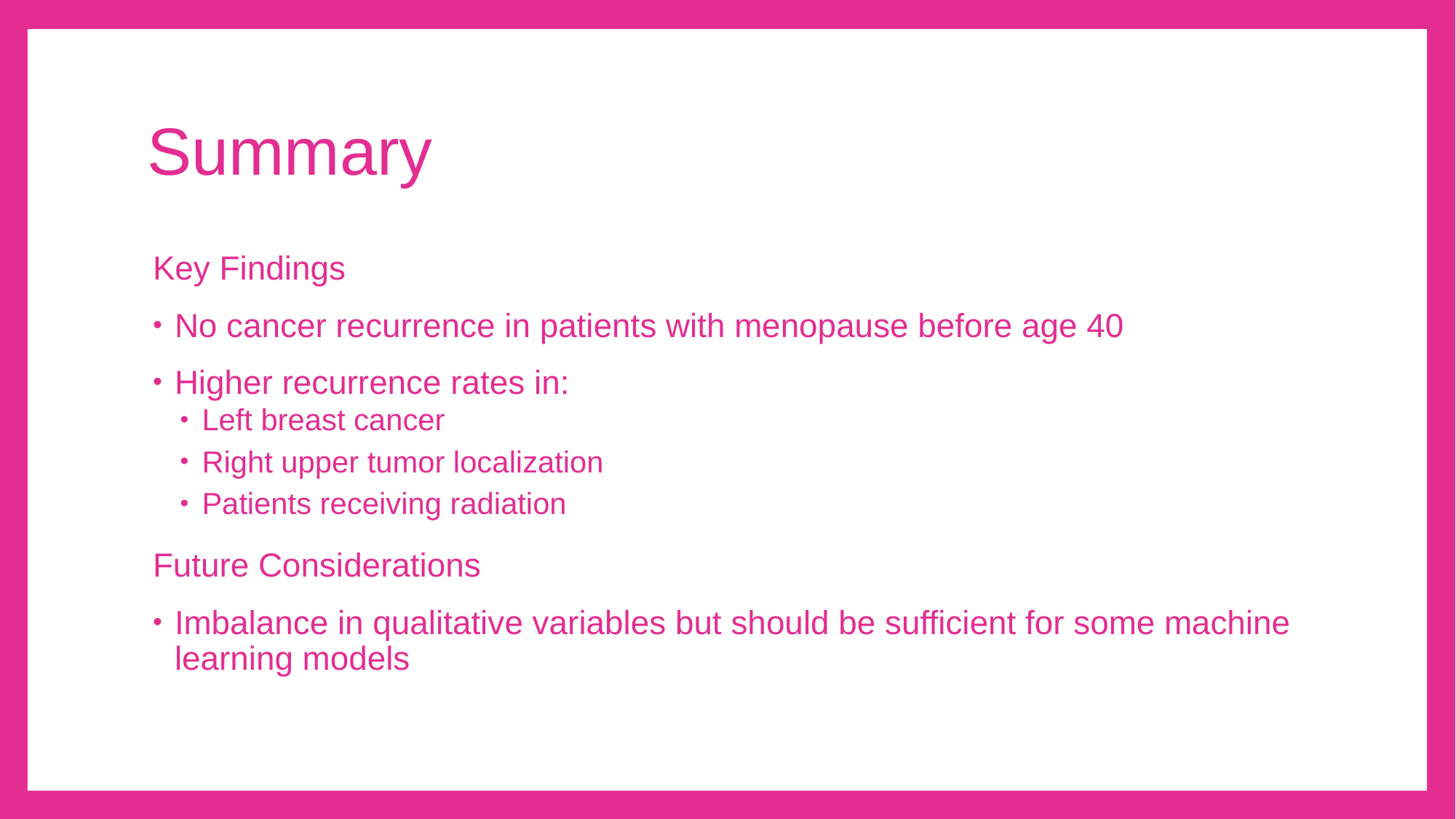

# Summary
Key Findings
No cancer recurrence in patients with menopause before age 40
Higher recurrence rates in:
Left breast cancer
Right upper tumor localization
Patients receiving radiation
Future Considerations
Imbalance in qualitative variables but should be sufficient for some machine learning models